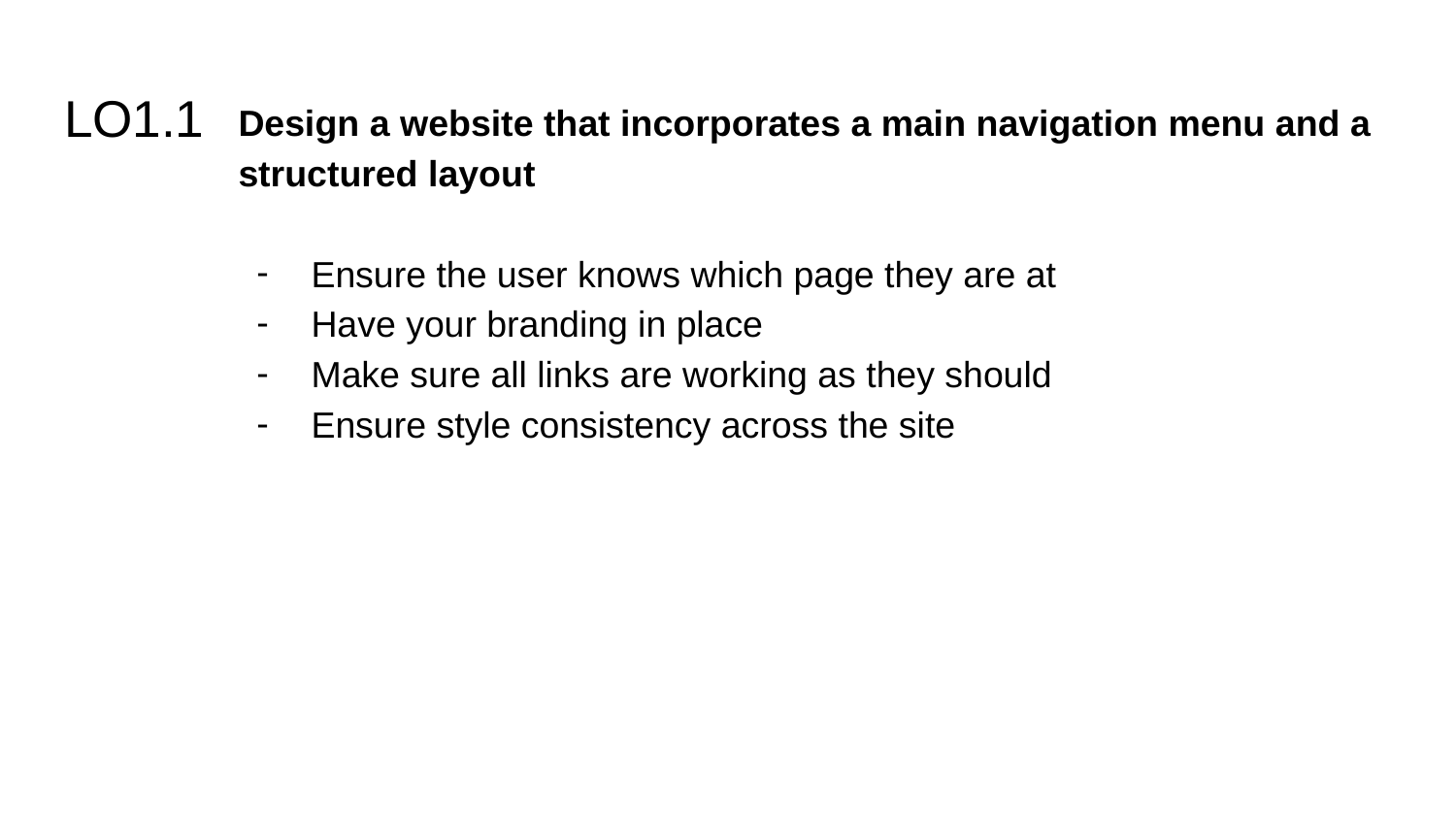

# LO1.1
Design a website that incorporates a main navigation menu and a structured layout

Ensure the user knows which page they are at
Have your branding in place
Make sure all links are working as they should
Ensure style consistency across the site